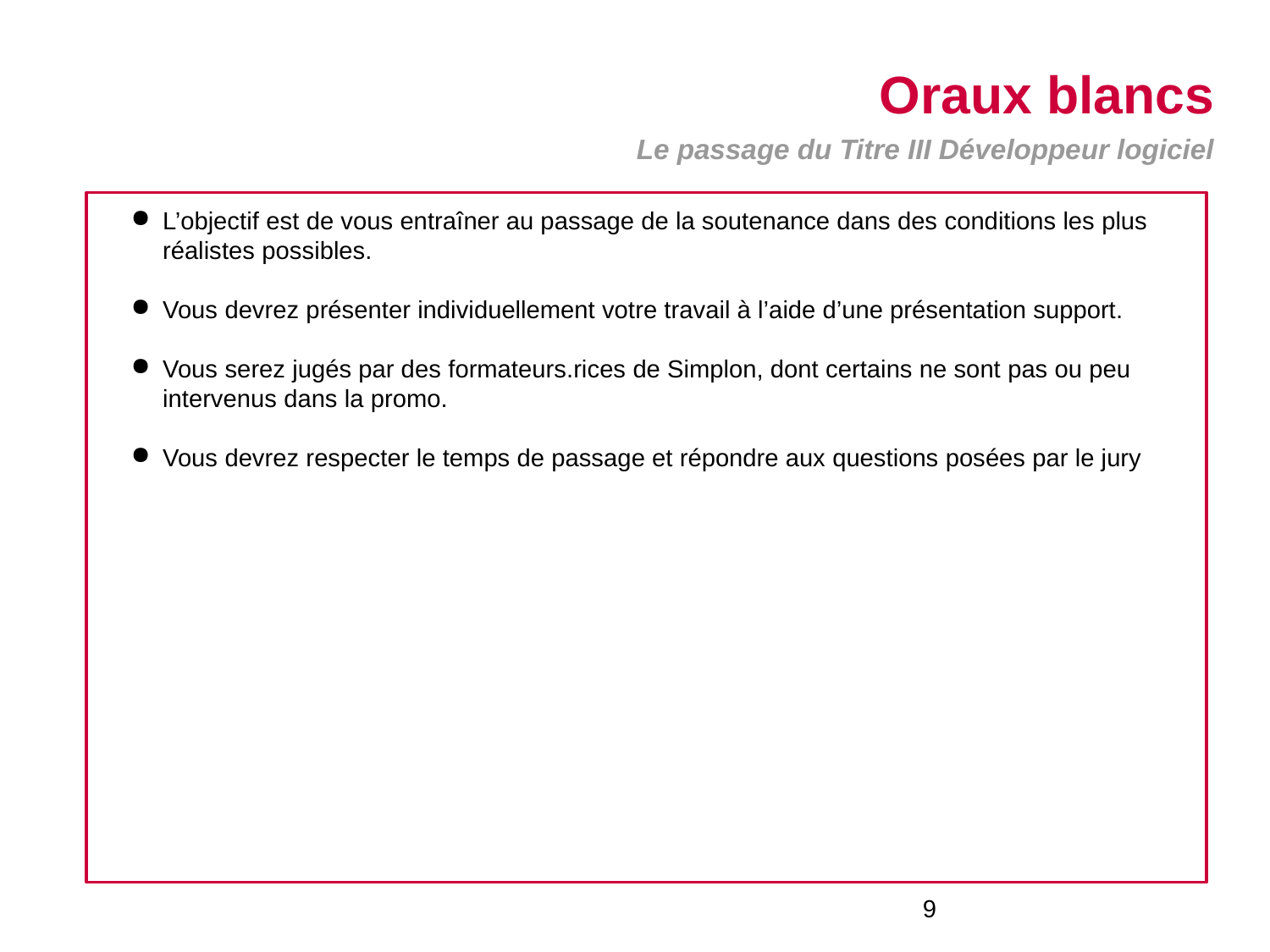

Oraux blancs

Le passage du Titre III Développeur logiciel
L’objectif est de vous entraîner au passage de la soutenance dans des conditions les plus réalistes possibles.

Vous devrez présenter individuellement votre travail à l’aide d’une présentation support.

Vous serez jugés par des formateurs.rices de Simplon, dont certains ne sont pas ou peu intervenus dans la promo.

Vous devrez respecter le temps de passage et répondre aux questions posées par le jury

9